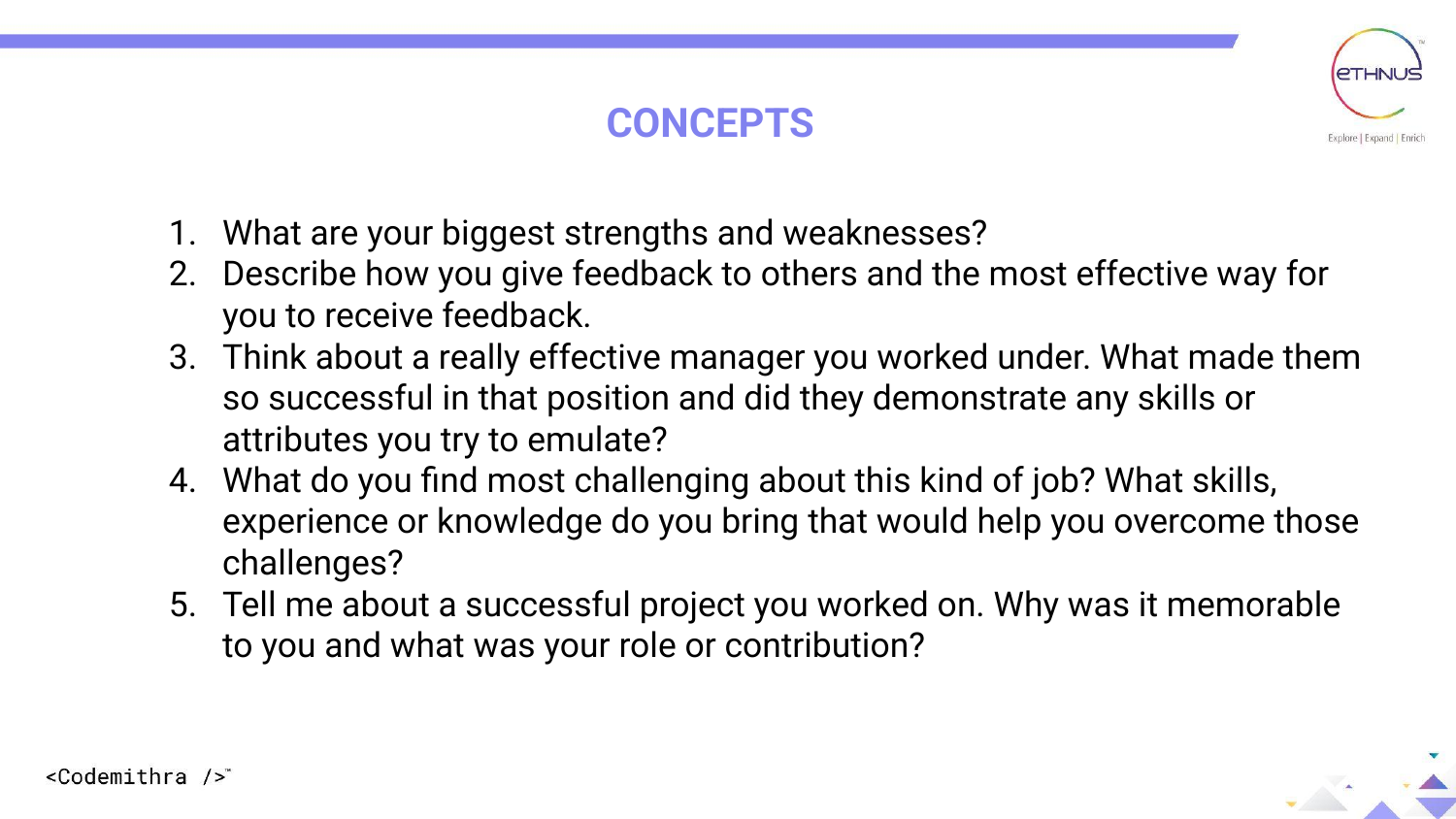

CONCEPTS

What are your biggest strengths and weaknesses?
Describe how you give feedback to others and the most effective way for you to receive feedback.
Think about a really effective manager you worked under. What made them so successful in that position and did they demonstrate any skills or attributes you try to emulate?
What do you find most challenging about this kind of job? What skills, experience or knowledge do you bring that would help you overcome those challenges?
Tell me about a successful project you worked on. Why was it memorable to you and what was your role or contribution?